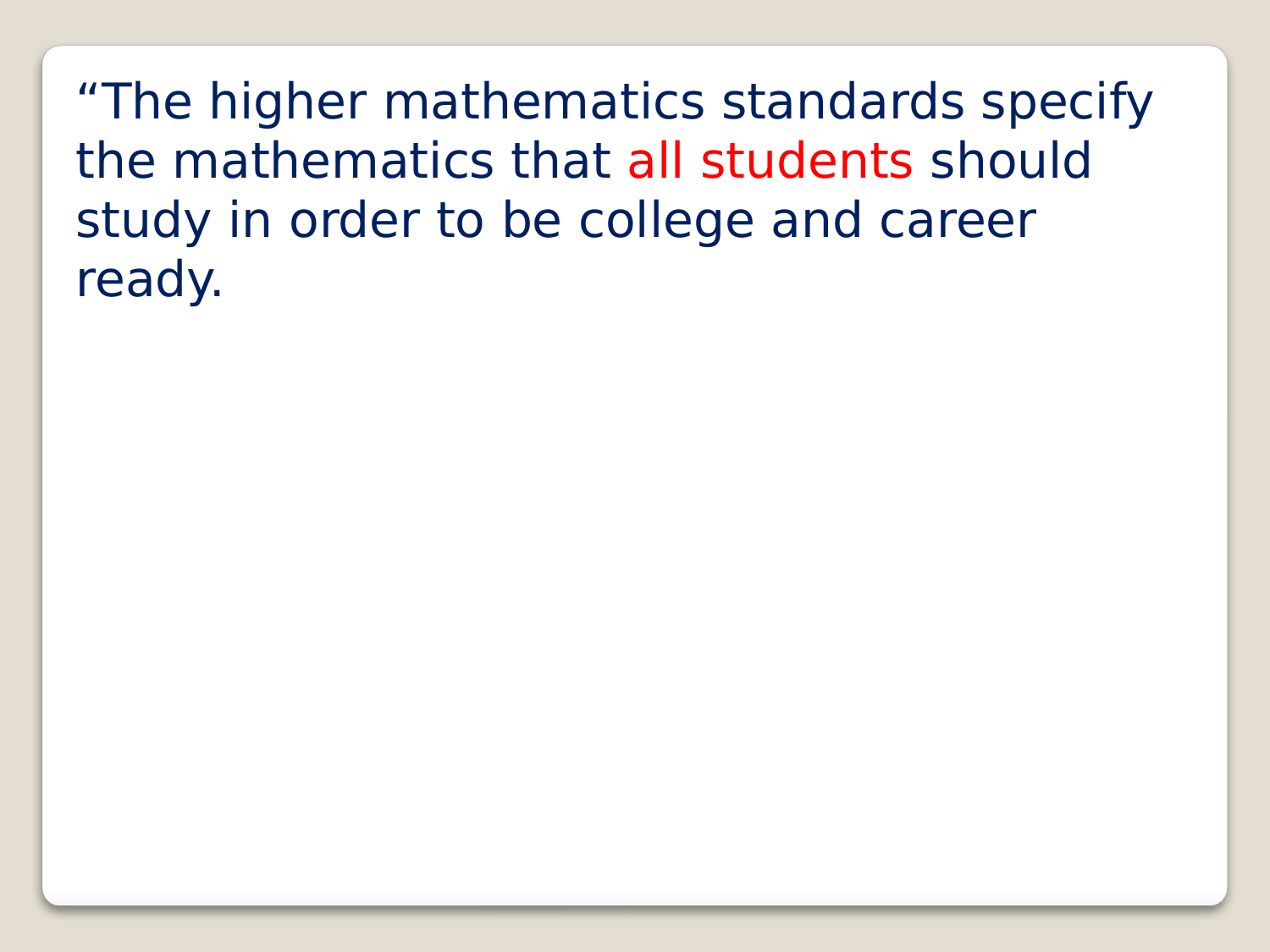

“The higher mathematics standards specify the mathematics that all students should study in order to be college and career ready.